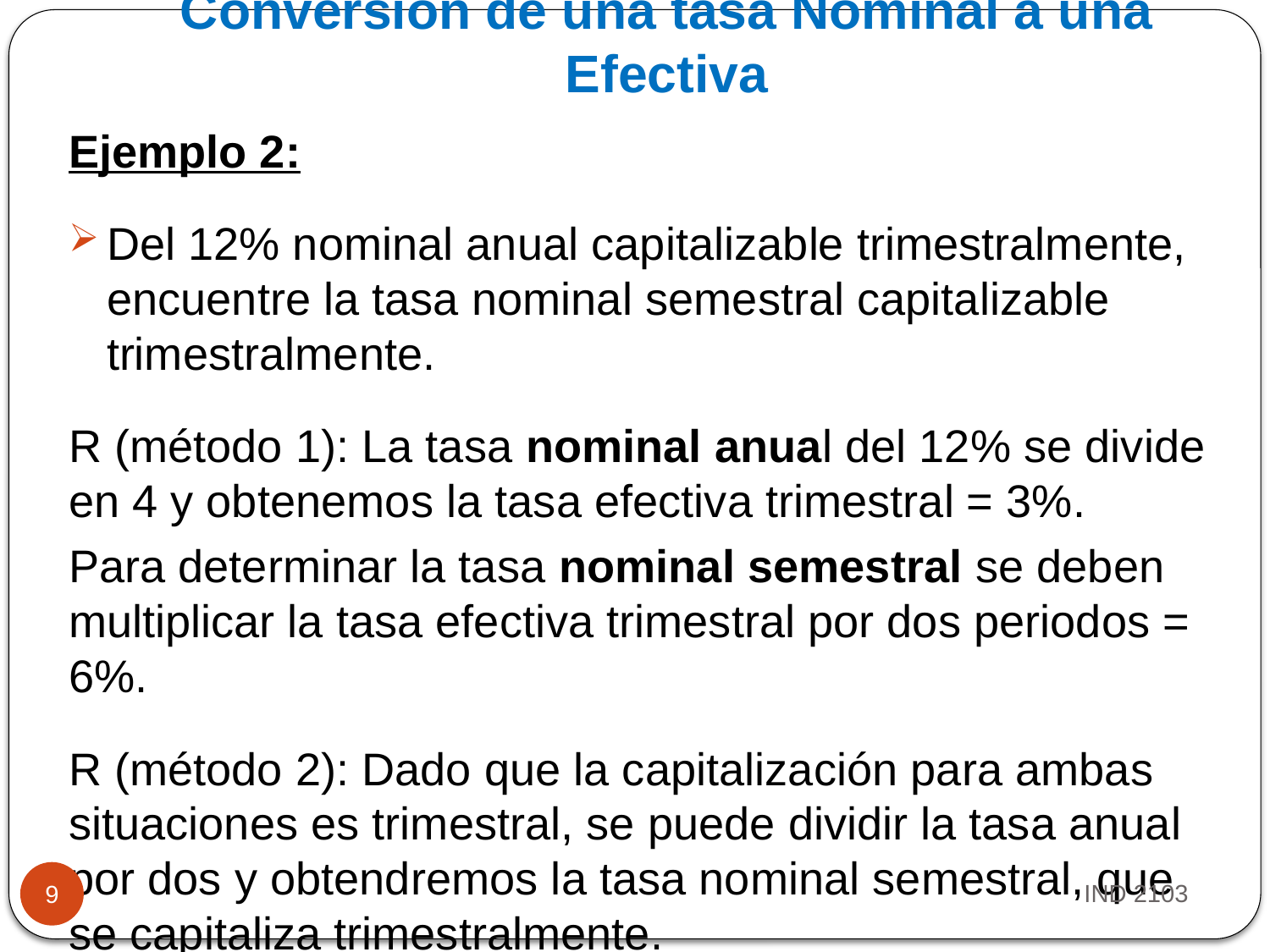

# Conversión de una tasa Nominal a una Efectiva
Ejemplo 2:

Del 12% nominal anual capitalizable trimestralmente, encuentre la tasa nominal semestral capitalizable trimestralmente.

R (método 1): La tasa nominal anual del 12% se divide en 4 y obtenemos la tasa efectiva trimestral = 3%.
Para determinar la tasa nominal semestral se deben multiplicar la tasa efectiva trimestral por dos periodos = 6%.

R (método 2): Dado que la capitalización para ambas situaciones es trimestral, se puede dividir la tasa anual por dos y obtendremos la tasa nominal semestral, que se capitaliza trimestralmente.
Tasa nominal semestral que se capitaliza trimestralmente:     	12%/2 = 6%

IND 2103
9